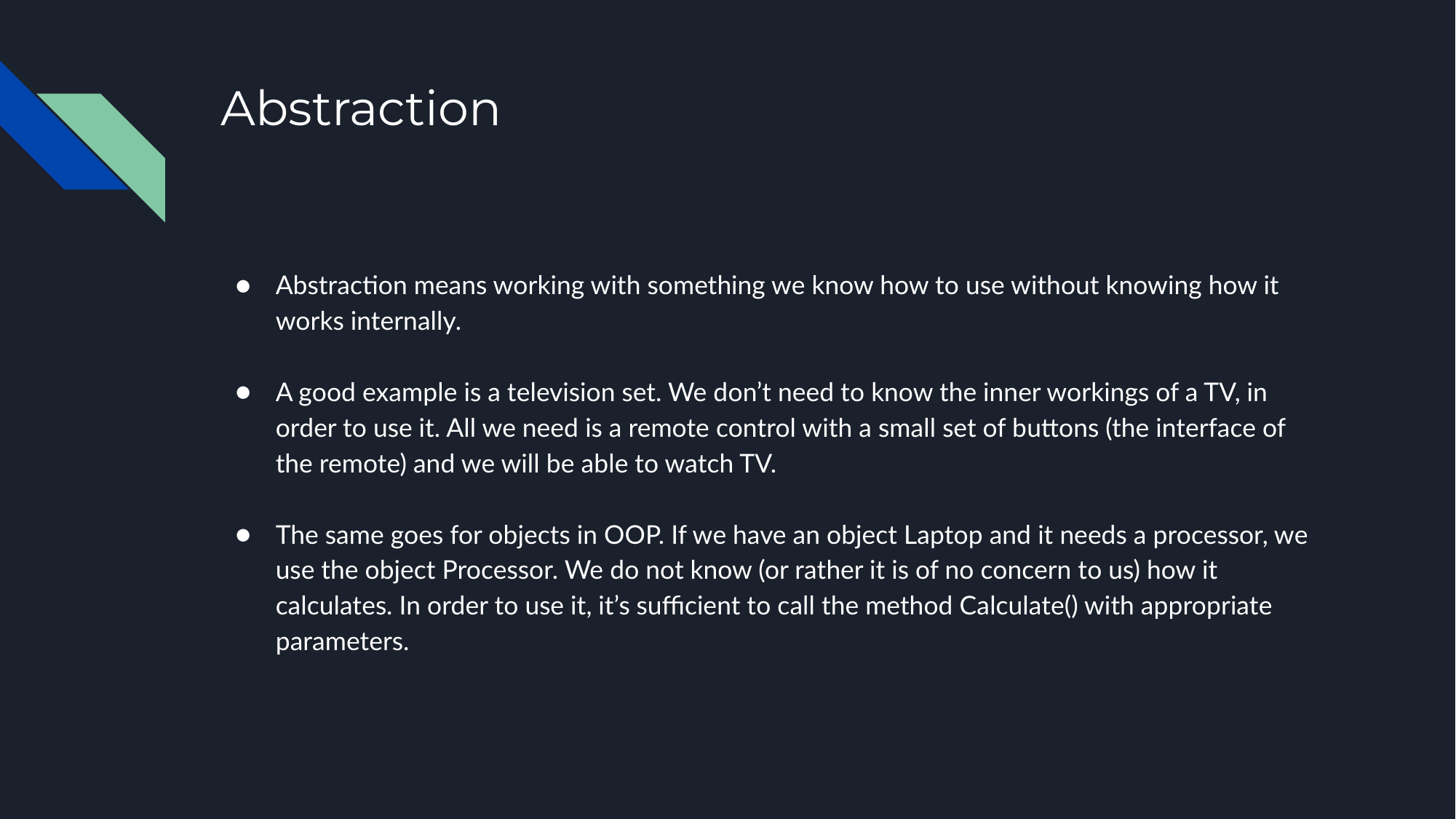

# Abstraction
Abstraction means working with something we know how to use without knowing how it works internally.

A good example is a television set. We don’t need to know the inner workings of a TV, in order to use it. All we need is a remote control with a small set of buttons (the interface of the remote) and we will be able to watch TV.

The same goes for objects in OOP. If we have an object Laptop and it needs a processor, we use the object Processor. We do not know (or rather it is of no concern to us) how it calculates. In order to use it, it’s sufficient to call the method Calculate() with appropriate parameters.